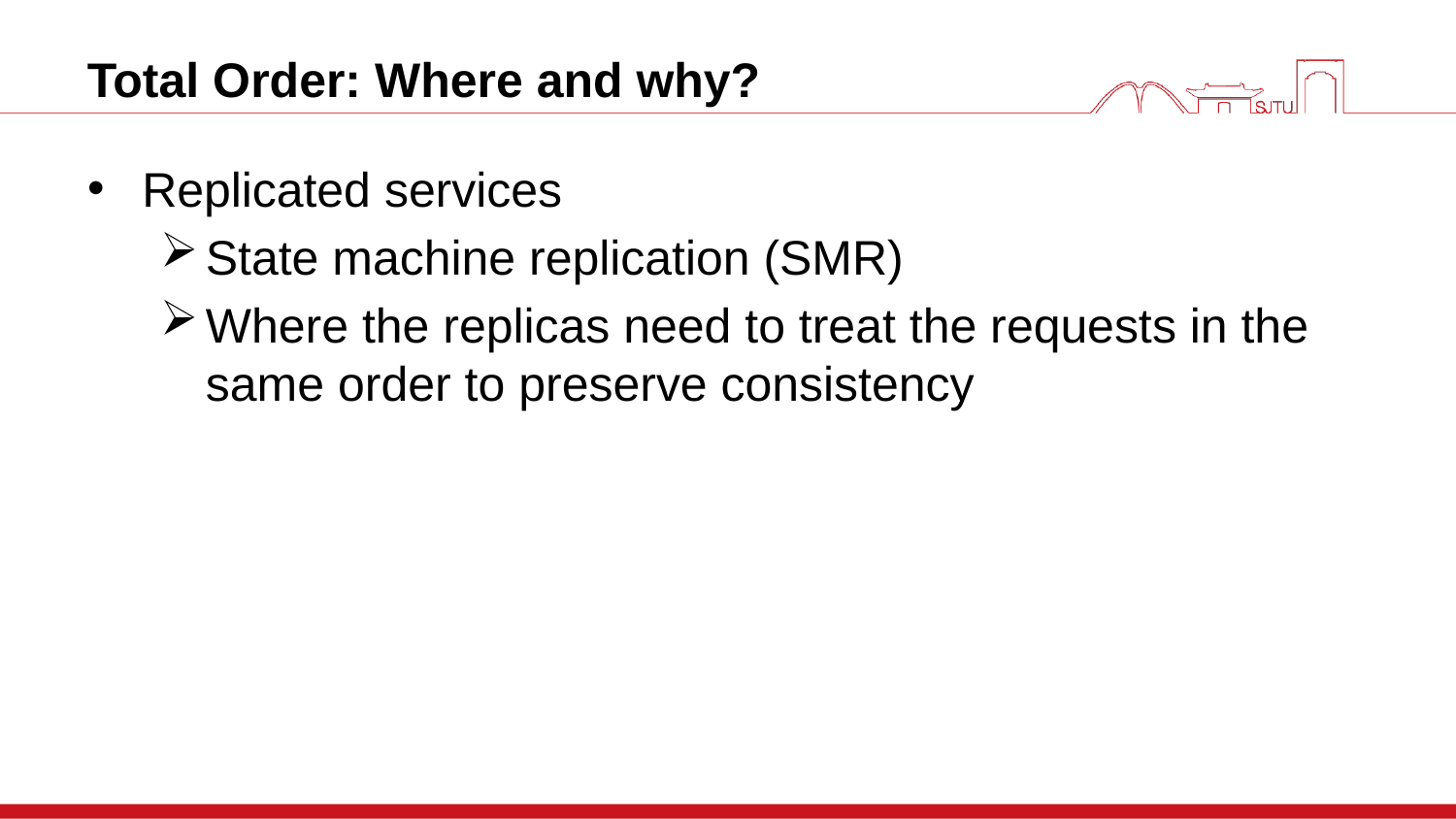

# Total Order: Where and why?
Replicated services
State machine replication (SMR)
Where the replicas need to treat the requests in the same order to preserve consistency